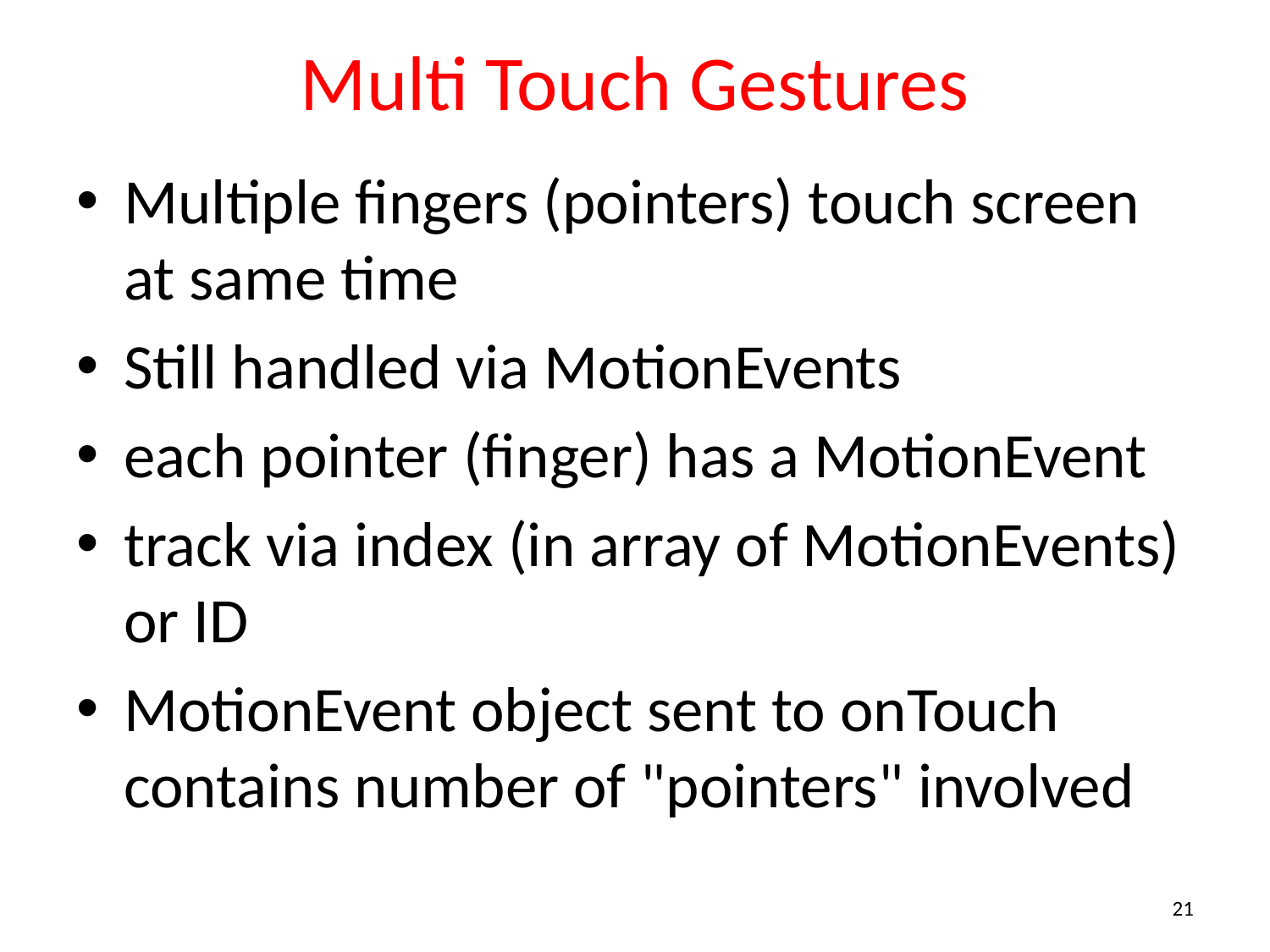

# Multi Touch Gestures
Multiple fingers (pointers) touch screen at same time
Still handled via MotionEvents
each pointer (finger) has a MotionEvent
track via index (in array of MotionEvents) or ID
MotionEvent object sent to onTouch contains number of "pointers" involved
21